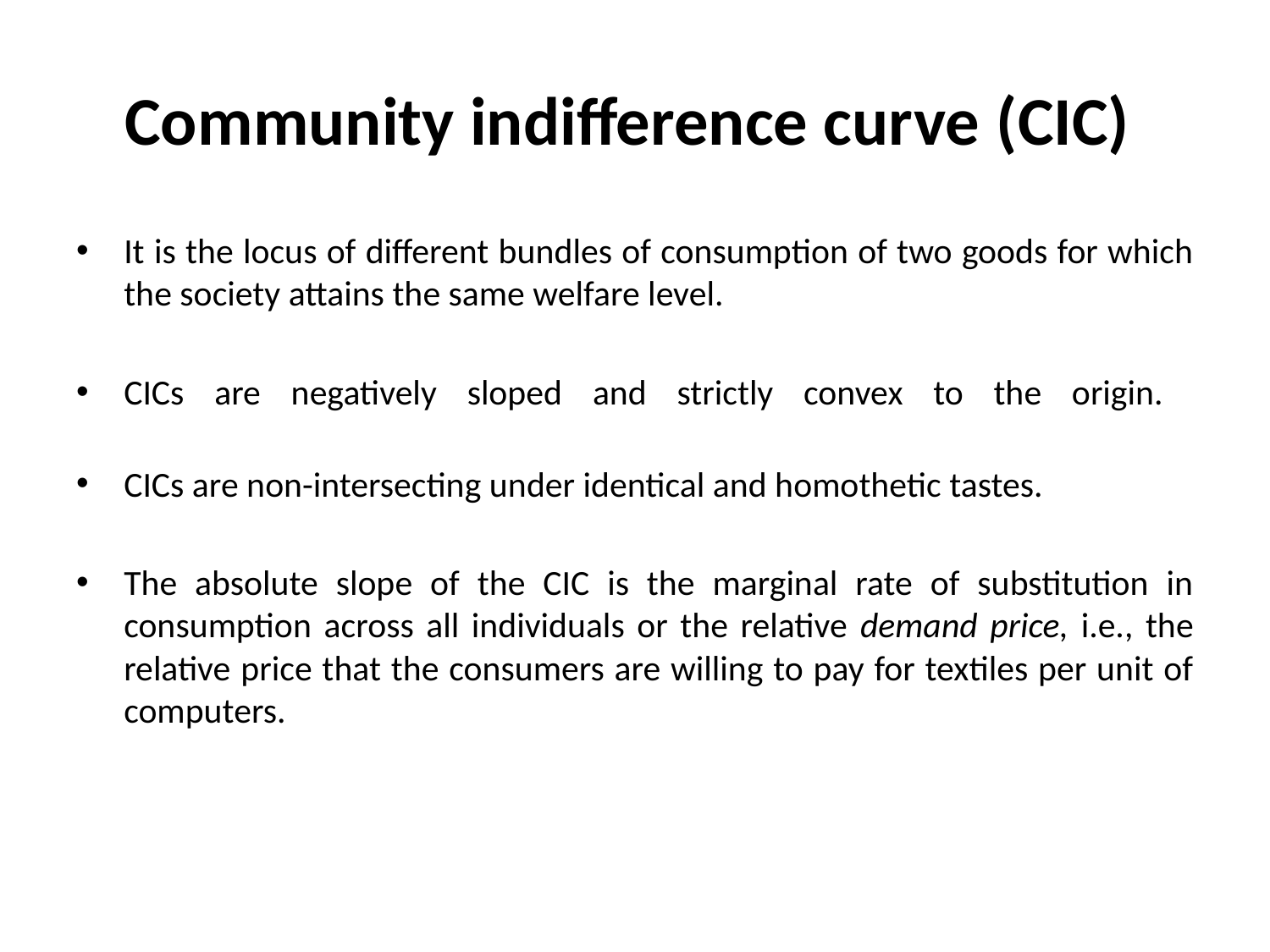

# Community indifference curve (CIC)
It is the locus of different bundles of consumption of two goods for which the society attains the same welfare level.

CICs are negatively sloped and strictly convex to the origin.
CICs are non-intersecting under identical and homothetic tastes.

The absolute slope of the CIC is the marginal rate of substitution in consumption across all individuals or the relative demand price, i.e., the relative price that the consumers are willing to pay for textiles per unit of computers.